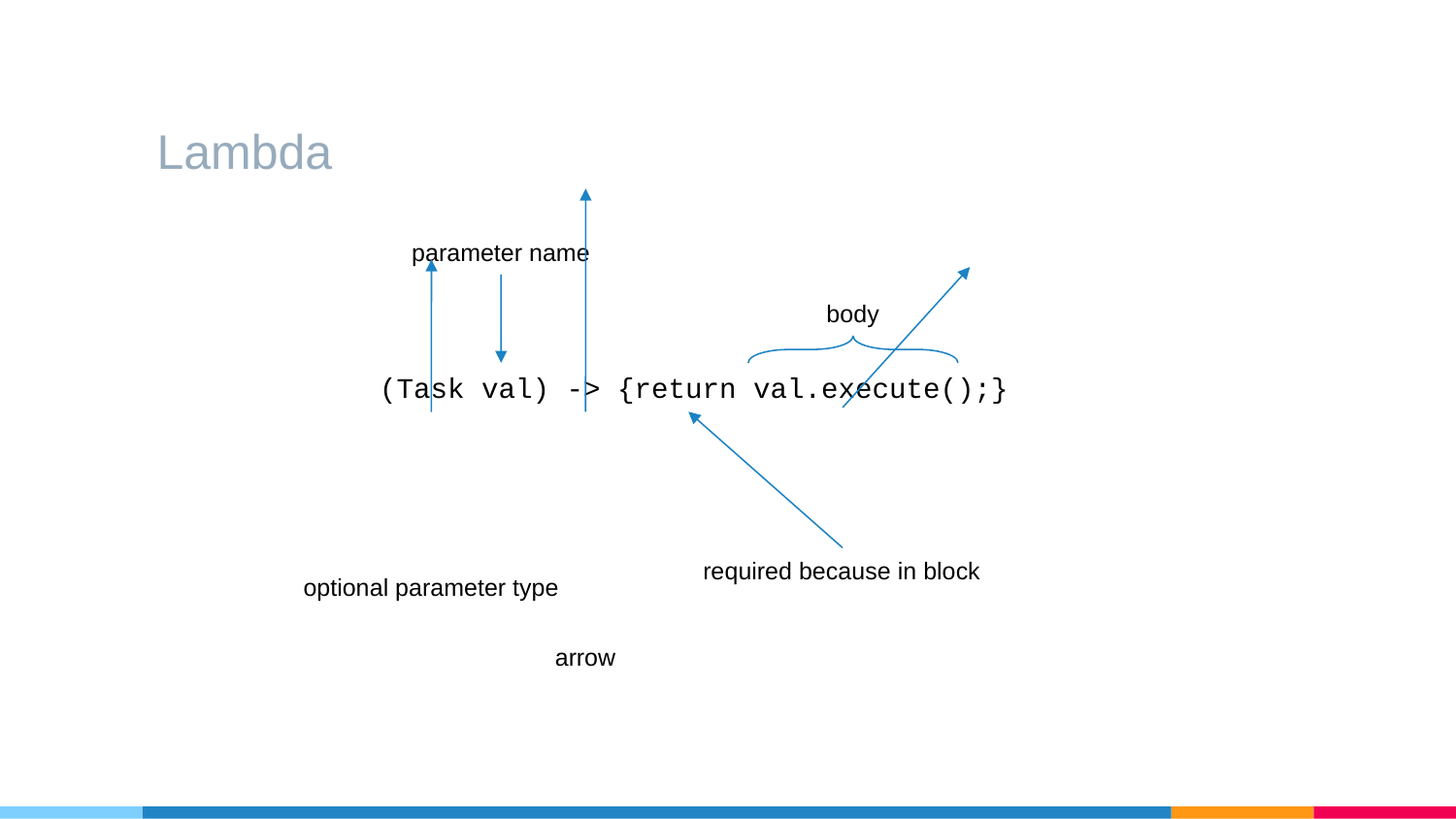

Lambda

arrow
parameter name

optional parameter type
(Task val) -> {return val.execute();}

body

required because in block